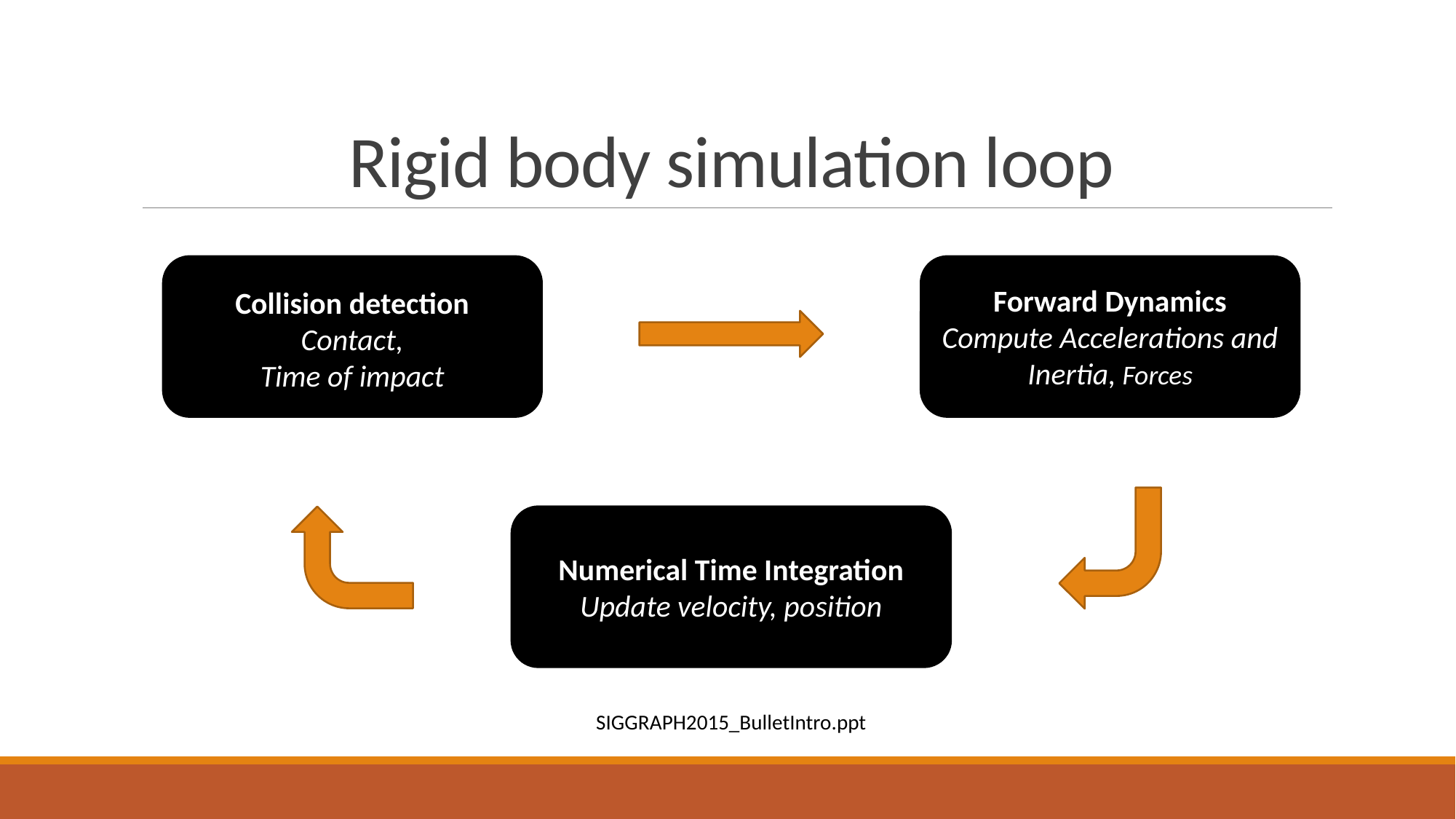

# Rigid body simulation loop

Collision detection
Contact,
Time of impact

Forward Dynamics
Compute Accelerations and Inertia, Forces

Numerical Time Integration
Update velocity, position
SIGGRAPH2015_BulletIntro.ppt